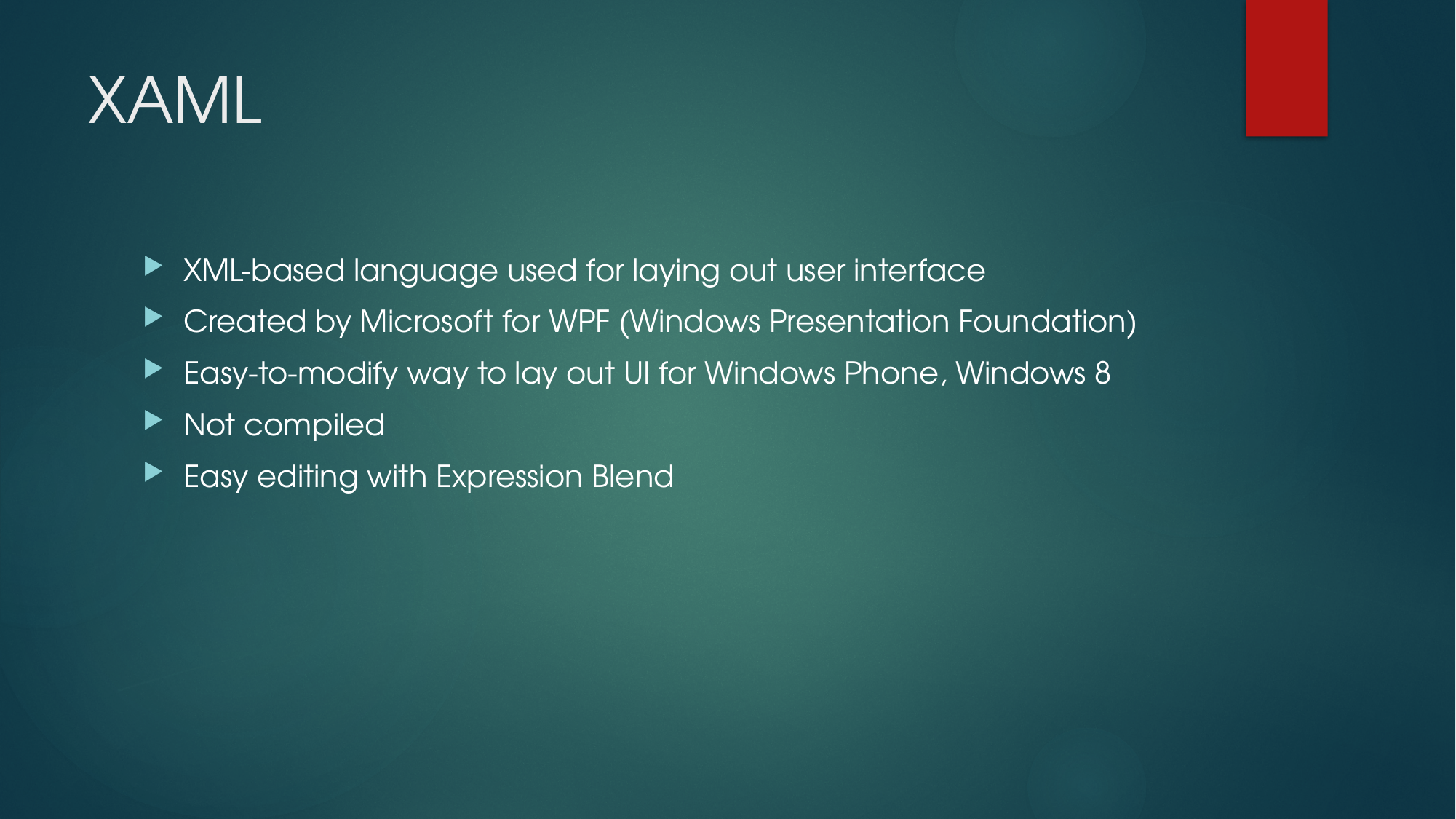

# XAML
XML-based language used for laying out user interface
Created by Microsoft for WPF (Windows Presentation Foundation)
Easy-to-modify way to lay out UI for Windows Phone, Windows 8
Not compiled
Easy editing with Expression Blend